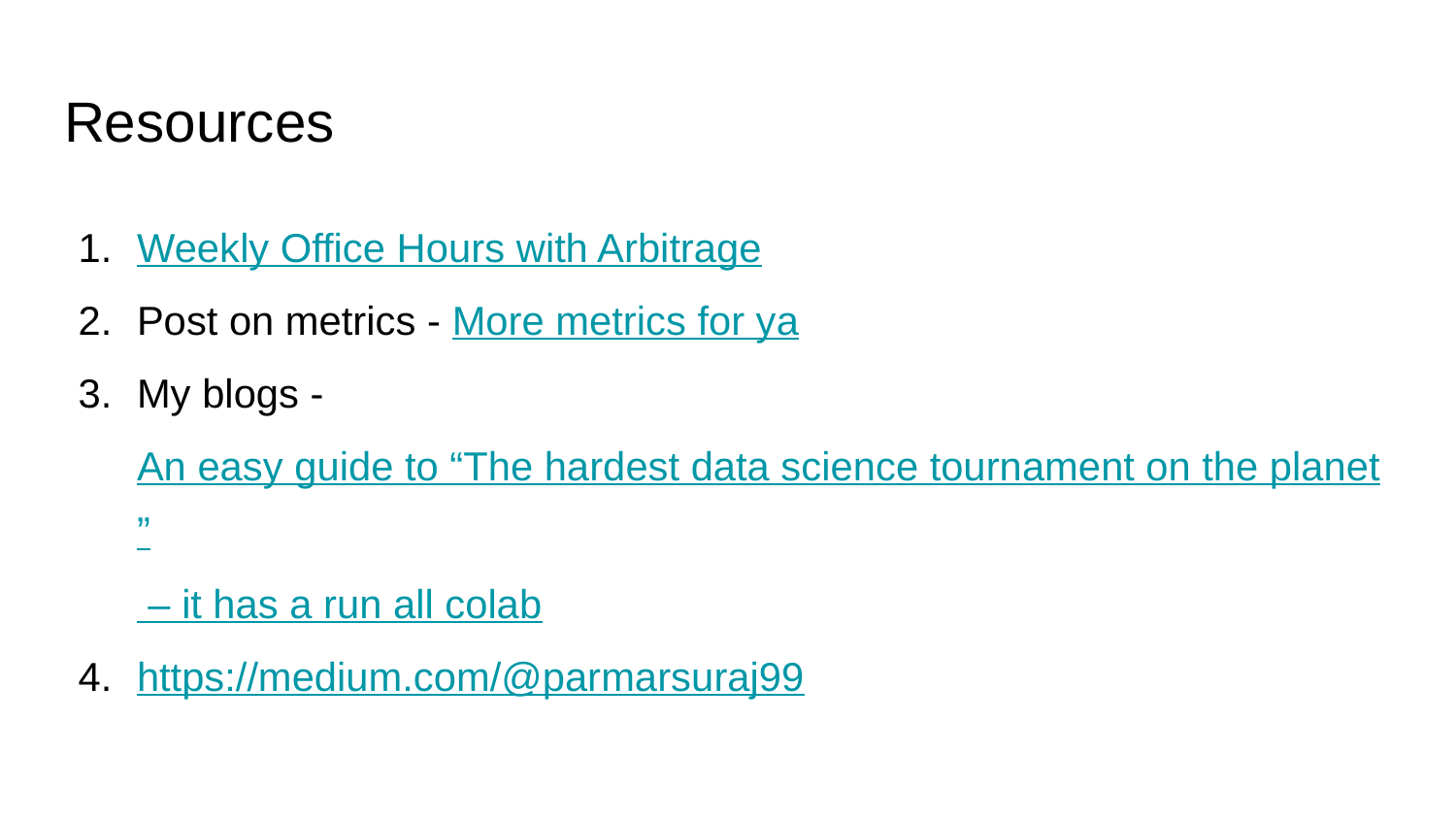

# Resources
Weekly Office Hours with Arbitrage
Post on metrics - More metrics for ya
My blogs - An easy guide to “The hardest data science tournament on the planet” – it has a run all colab
https://medium.com/@parmarsuraj99